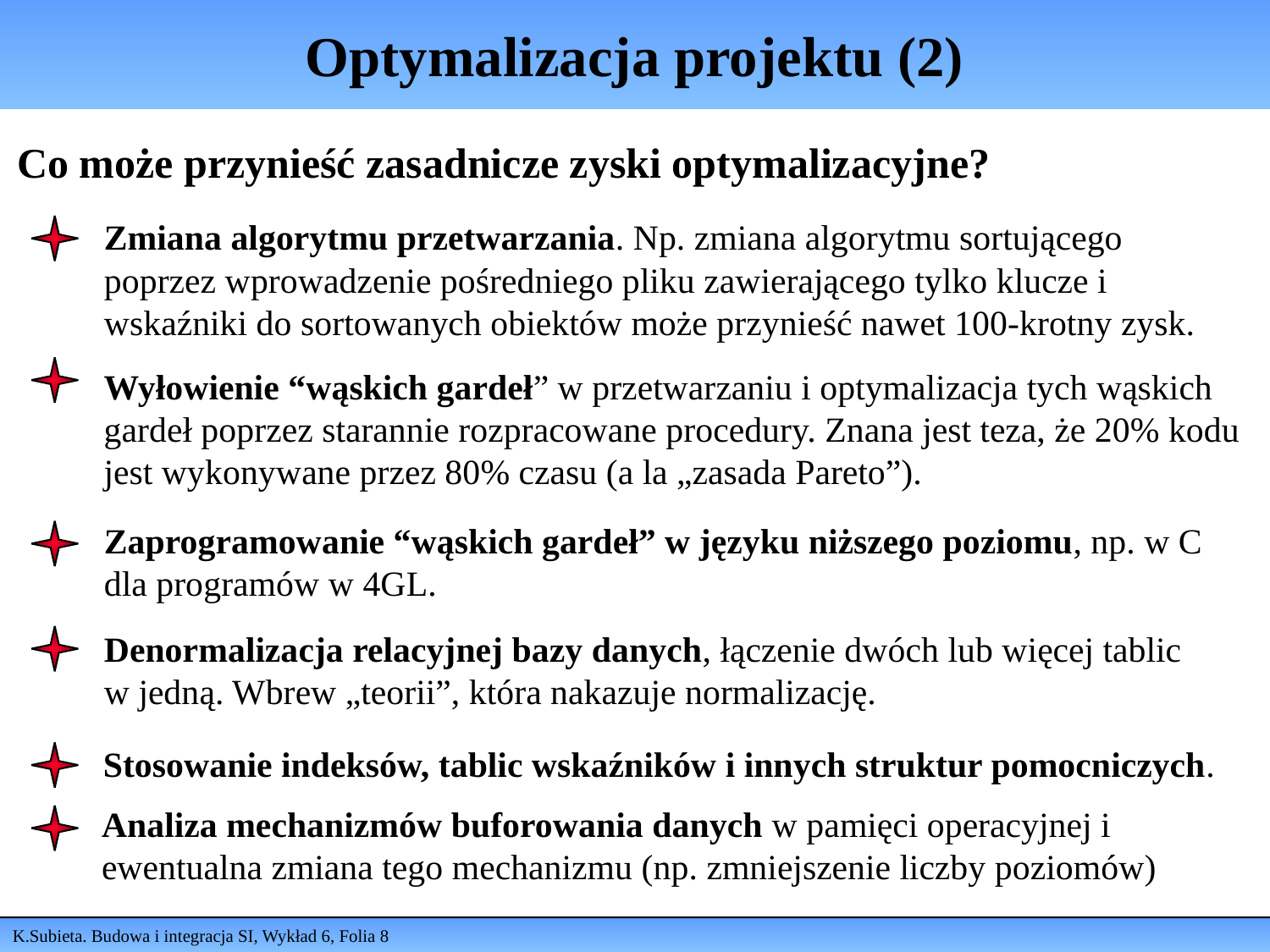

# Optymalizacja projektu (2)
Co może przynieść zasadnicze zyski optymalizacyjne?
Zmiana algorytmu przetwarzania. Np. zmiana algorytmu sortującego poprzez wprowadzenie pośredniego pliku zawierającego tylko klucze i wskaźniki do sortowanych obiektów może przynieść nawet 100-krotny zysk.

Wyłowienie “wąskich gardeł” w przetwarzaniu i optymalizacja tych wąskich gardeł poprzez starannie rozpracowane procedury. Znana jest teza, że 20% kodu jest wykonywane przez 80% czasu (a la „zasada Pareto”).
Zaprogramowanie “wąskich gardeł” w języku niższego poziomu, np. w C dla programów w 4GL.

Denormalizacja relacyjnej bazy danych, łączenie dwóch lub więcej tablic w jedną. Wbrew „teorii”, która nakazuje normalizację.

Stosowanie indeksów, tablic wskaźników i innych struktur pomocniczych.

Analiza mechanizmów buforowania danych w pamięci operacyjnej i
ewentualna zmiana tego mechanizmu (np. zmniejszenie liczby poziomów)